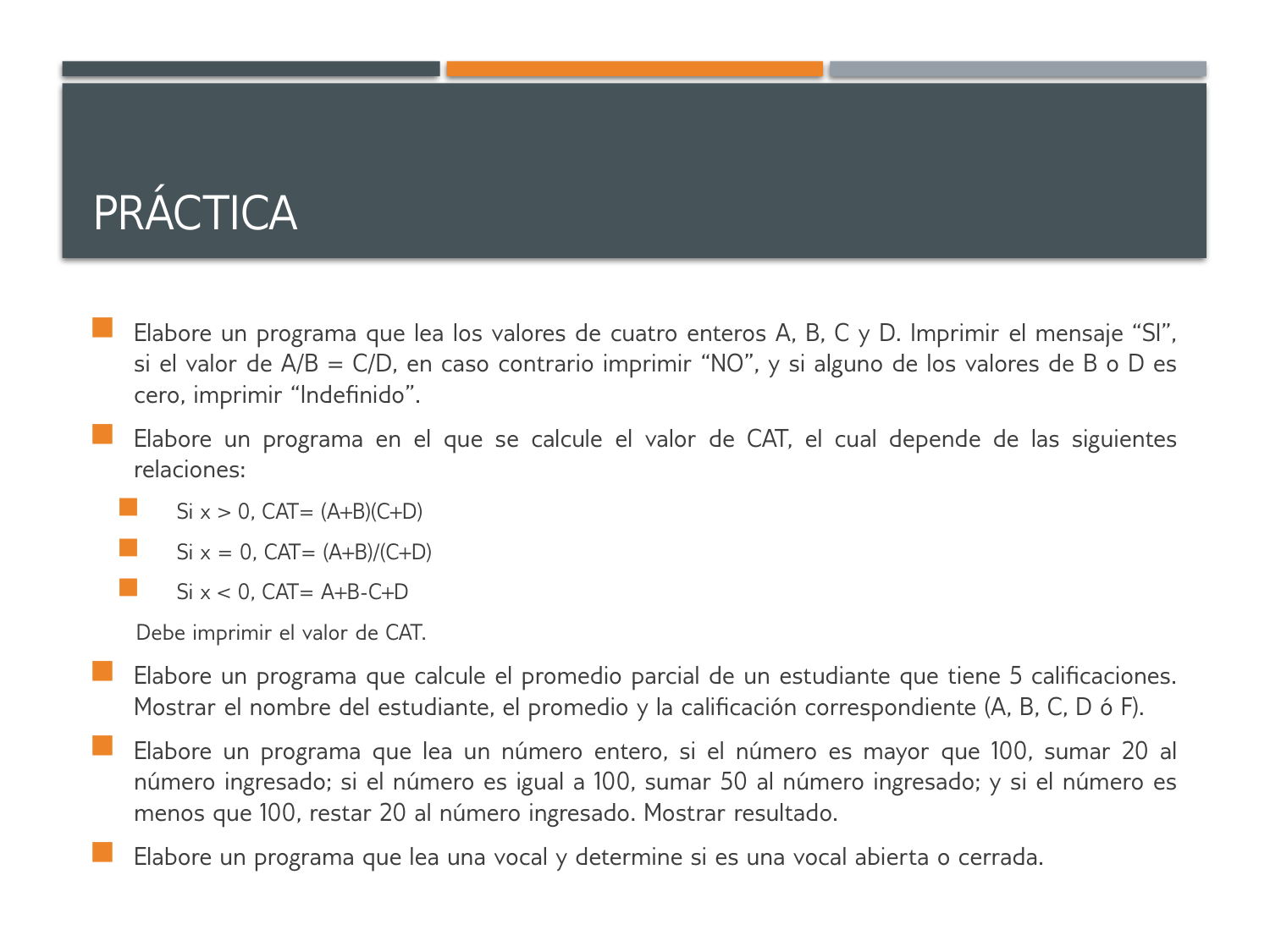

# práctica
Elabore un programa que lea los valores de cuatro enteros A, B, C y D. Imprimir el mensaje “SI”, si el valor de A/B = C/D, en caso contrario imprimir “NO”, y si alguno de los valores de B o D es cero, imprimir “Indefinido”.
Elabore un programa en el que se calcule el valor de CAT, el cual depende de las siguientes relaciones:
Si x > 0, CAT= (A+B)(C+D)
Si x = 0, CAT= (A+B)/(C+D)
Si x < 0, CAT= A+B-C+D
Debe imprimir el valor de CAT.
Elabore un programa que calcule el promedio parcial de un estudiante que tiene 5 calificaciones. Mostrar el nombre del estudiante, el promedio y la calificación correspondiente (A, B, C, D ó F).
Elabore un programa que lea un número entero, si el número es mayor que 100, sumar 20 al número ingresado; si el número es igual a 100, sumar 50 al número ingresado; y si el número es menos que 100, restar 20 al número ingresado. Mostrar resultado.
Elabore un programa que lea una vocal y determine si es una vocal abierta o cerrada.